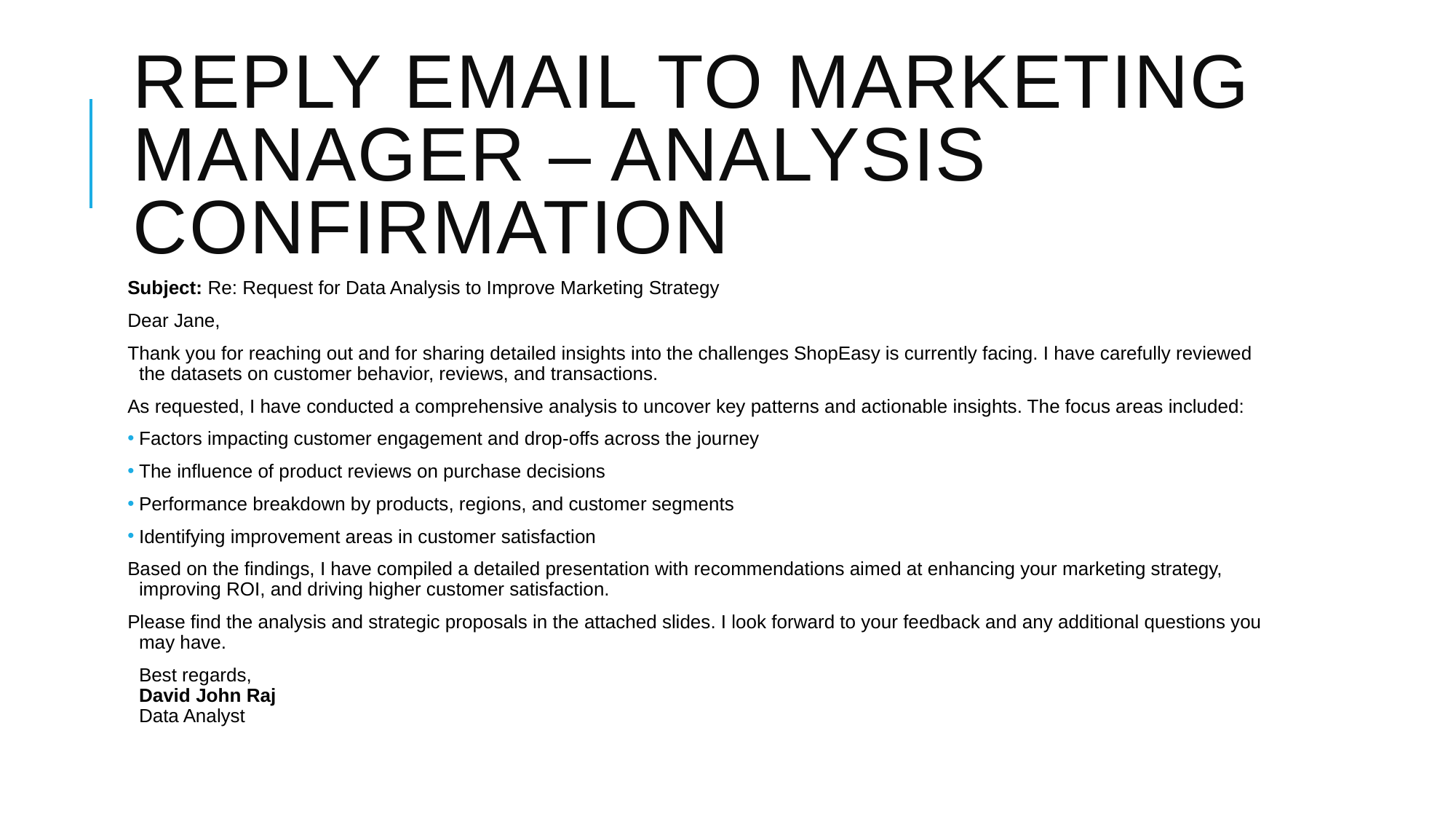

# Reply Email to Marketing Manager – Analysis Confirmation
Subject: Re: Request for Data Analysis to Improve Marketing Strategy
Dear Jane,
Thank you for reaching out and for sharing detailed insights into the challenges ShopEasy is currently facing. I have carefully reviewed the datasets on customer behavior, reviews, and transactions.
As requested, I have conducted a comprehensive analysis to uncover key patterns and actionable insights. The focus areas included:
Factors impacting customer engagement and drop-offs across the journey
The influence of product reviews on purchase decisions
Performance breakdown by products, regions, and customer segments
Identifying improvement areas in customer satisfaction
Based on the findings, I have compiled a detailed presentation with recommendations aimed at enhancing your marketing strategy, improving ROI, and driving higher customer satisfaction.
Please find the analysis and strategic proposals in the attached slides. I look forward to your feedback and any additional questions you may have.
Best regards,
David John Raj
Data Analyst